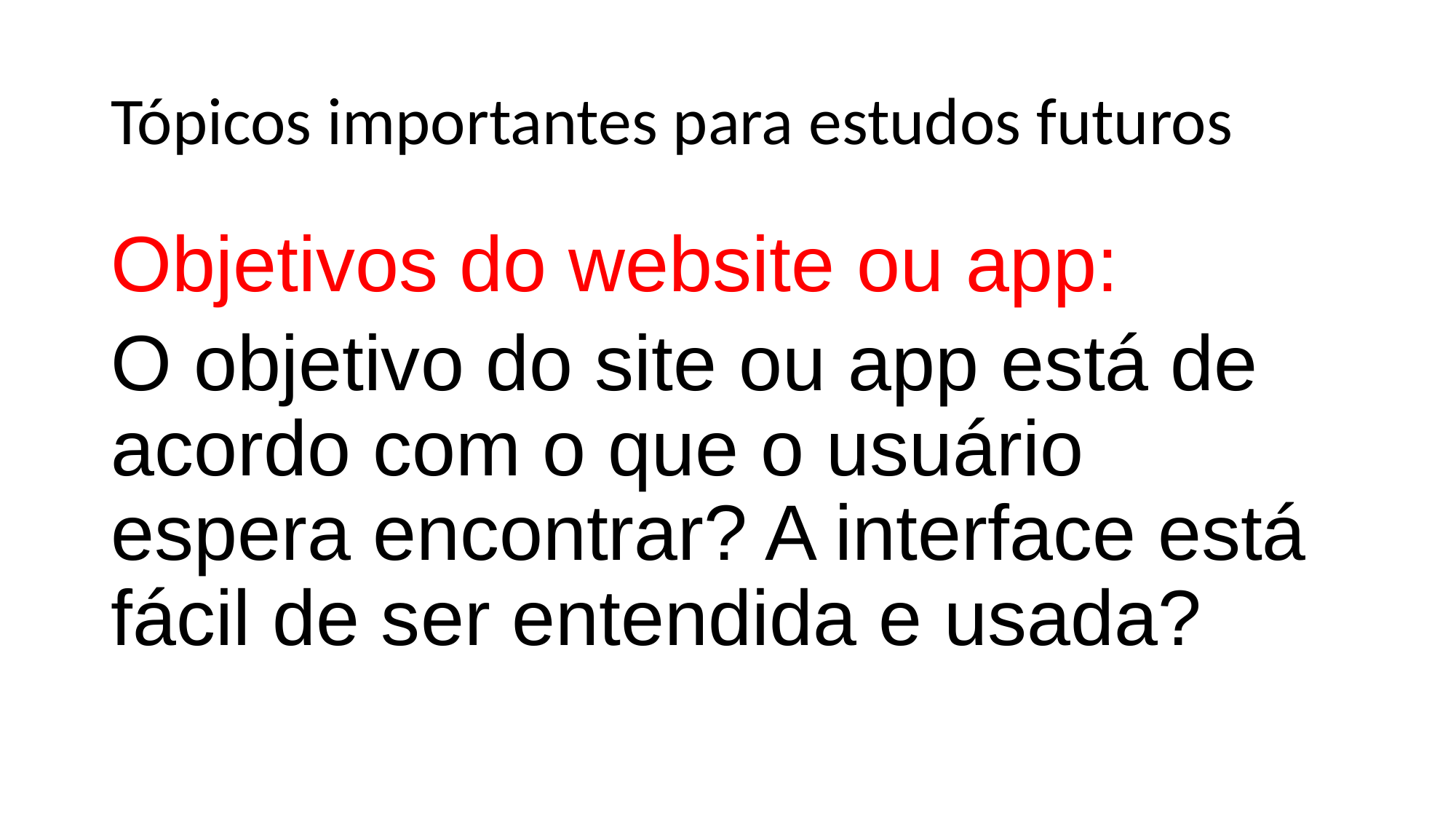

# Tópicos importantes para estudos futuros
Objetivos do website ou app:
O objetivo do site ou app está de acordo com o que o usuário espera encontrar? A interface está fácil de ser entendida e usada?